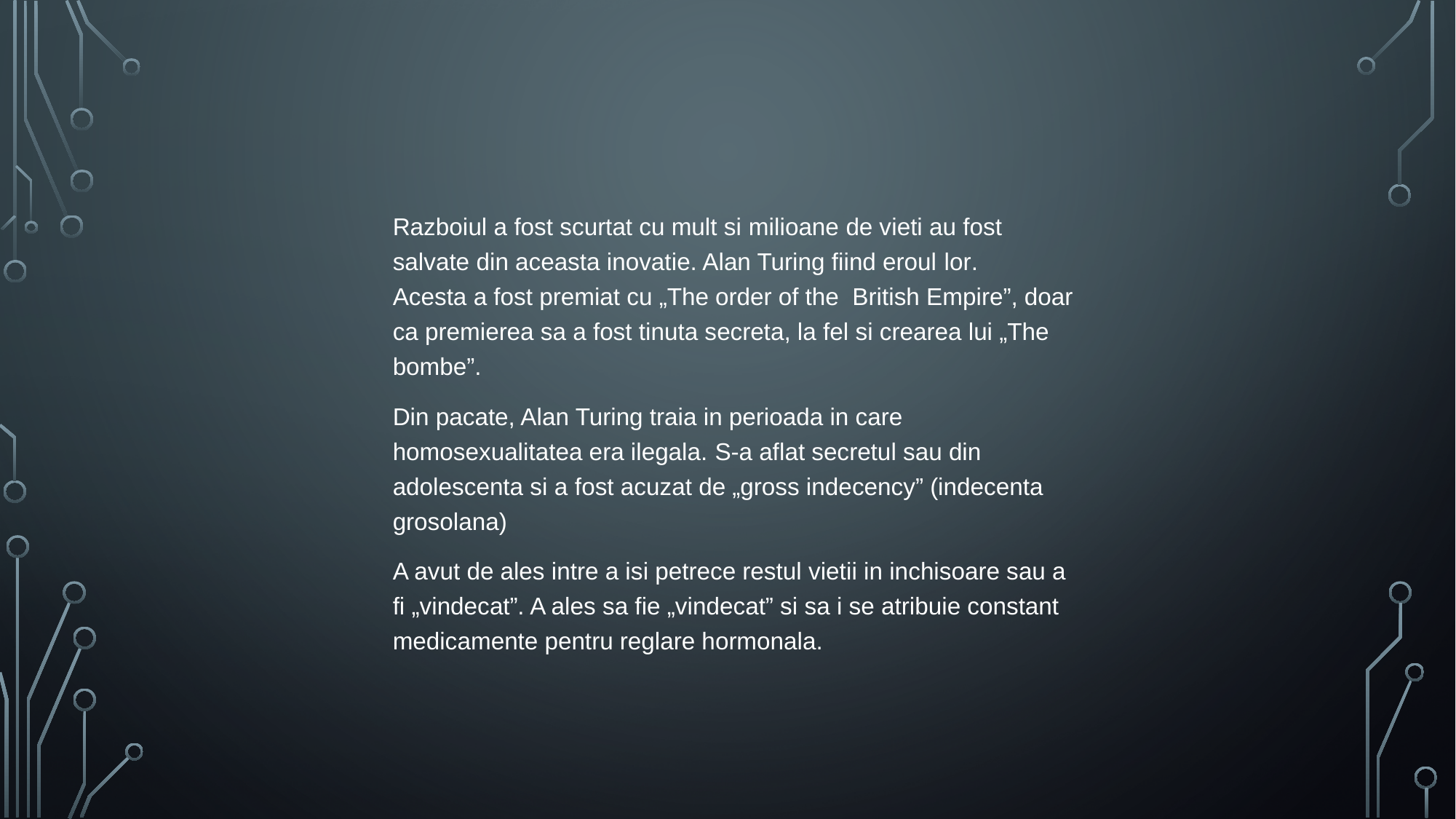

Razboiul a fost scurtat cu mult si milioane de vieti au fost salvate din aceasta inovatie. Alan Turing fiind eroul lor.
Acesta a fost premiat cu „The order of the  British Empire”, doar ca premierea sa a fost tinuta secreta, la fel si crearea lui „The bombe”.
Din pacate, Alan Turing traia in perioada in care homosexualitatea era ilegala. S-a aflat secretul sau din adolescenta si a fost acuzat de „gross indecency” (indecenta grosolana)
A avut de ales intre a isi petrece restul vietii in inchisoare sau a fi „vindecat”. A ales sa fie „vindecat” si sa i se atribuie constant medicamente pentru reglare hormonala.